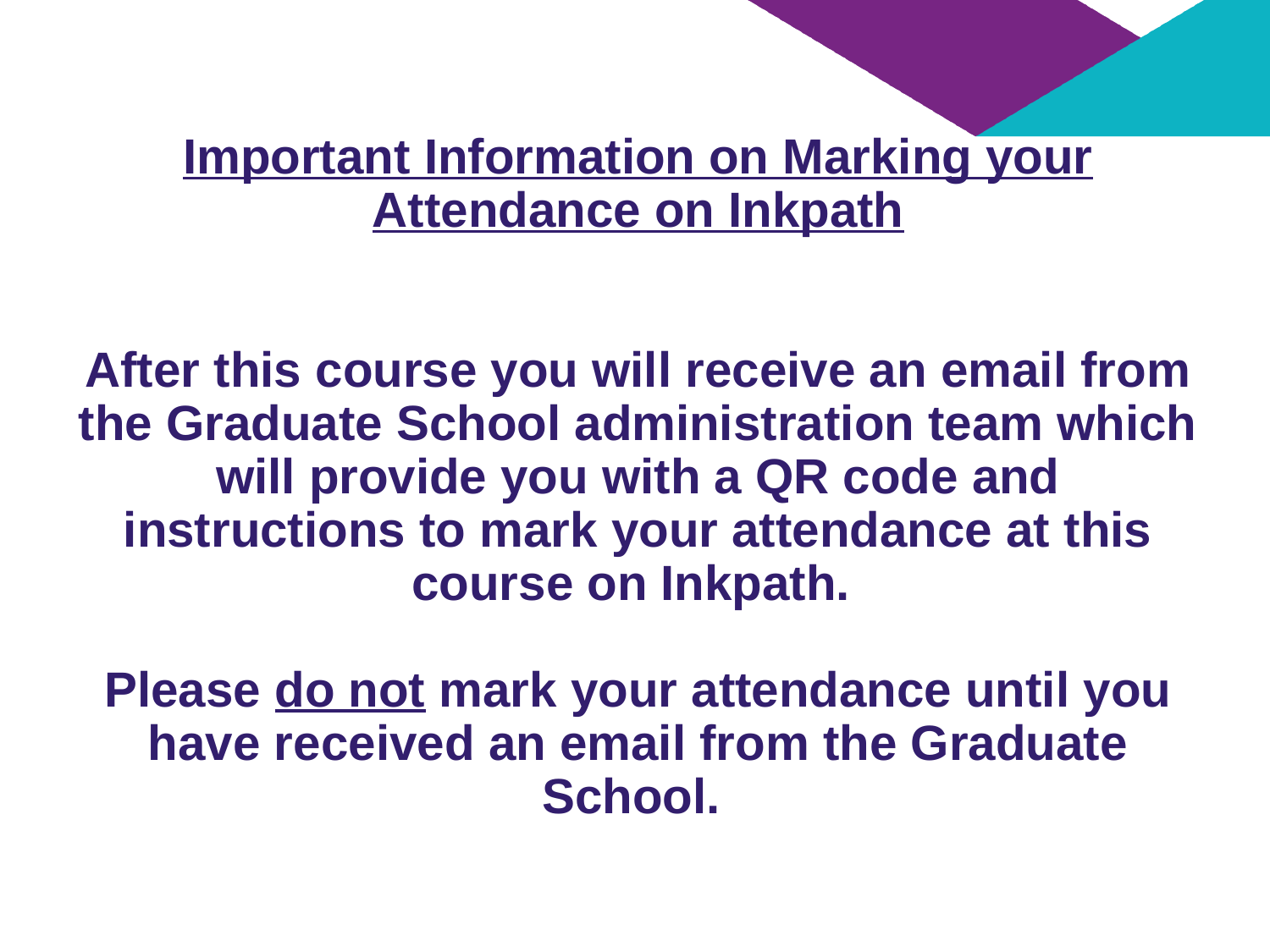

# Important Information on Marking your Attendance on Inkpath After this course you will receive an email from the Graduate School administration team which will provide you with a QR code and instructions to mark your attendance at this course on Inkpath. Please do not mark your attendance until you have received an email from the Graduate School.